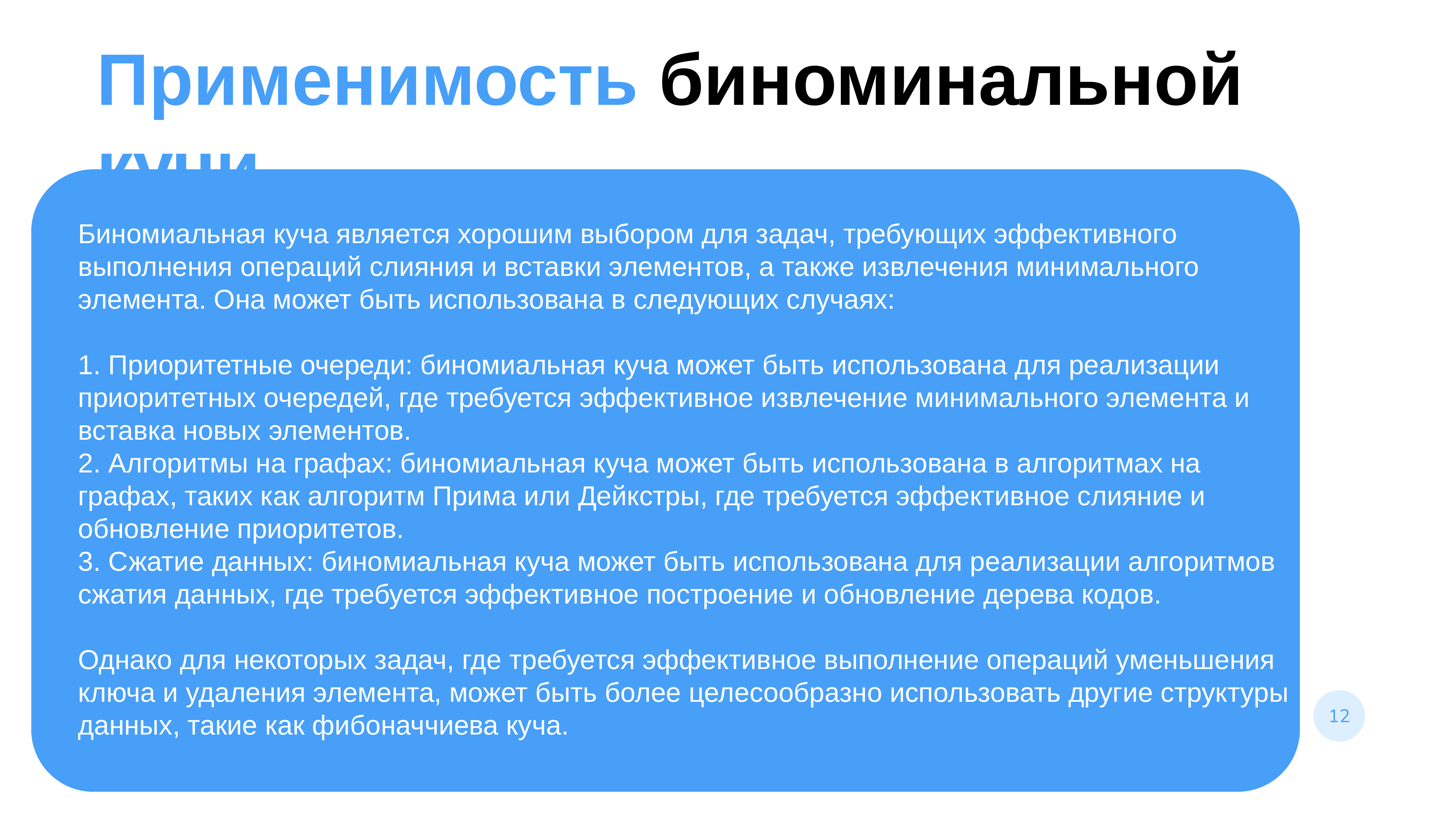

Применимость биноминальной кучи

Биномиальная куча является хорошим выбором для задач, требующих эффективного выполнения операций слияния и вставки элементов, а также извлечения минимального элемента. Она может быть использована в следующих случаях:

1. Приоритетные очереди: биномиальная куча может быть использована для реализации приоритетных очередей, где требуется эффективное извлечение минимального элемента и вставка новых элементов.
2. Алгоритмы на графах: биномиальная куча может быть использована в алгоритмах на графах, таких как алгоритм Прима или Дейкстры, где требуется эффективное слияние и обновление приоритетов.
3. Сжатие данных: биномиальная куча может быть использована для реализации алгоритмов сжатия данных, где требуется эффективное построение и обновление дерева кодов.

Однако для некоторых задач, где требуется эффективное выполнение операций уменьшения ключа и удаления элемента, может быть более целесообразно использовать другие структуры данных, такие как фибоначчиева куча.
4
12